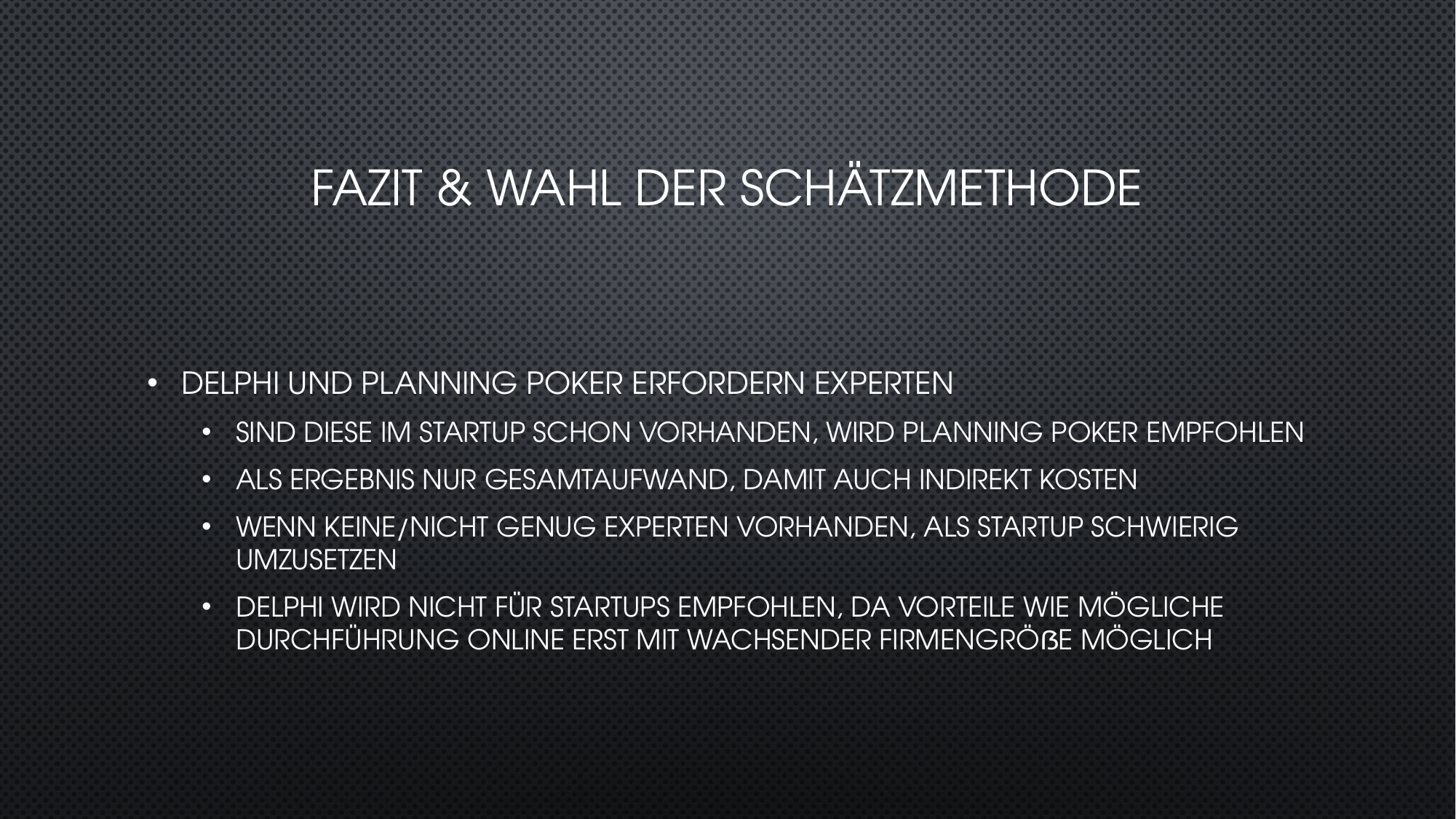

# Fazit & Wahl der Schätzmethode
Delphi und Planning Poker erfordern Experten
Sind diese im Startup schon vorhanden, wird Planning Poker empfohlen
Als Ergebnis nur Gesamtaufwand, damit auch indirekt Kosten
Wenn keine/nicht genug Experten vorhanden, als Startup schwierig umzusetzen
Delphi wird nicht für Startups empfohlen, da Vorteile wie mögliche Durchführung online erst mit wachsender Firmengröße möglich